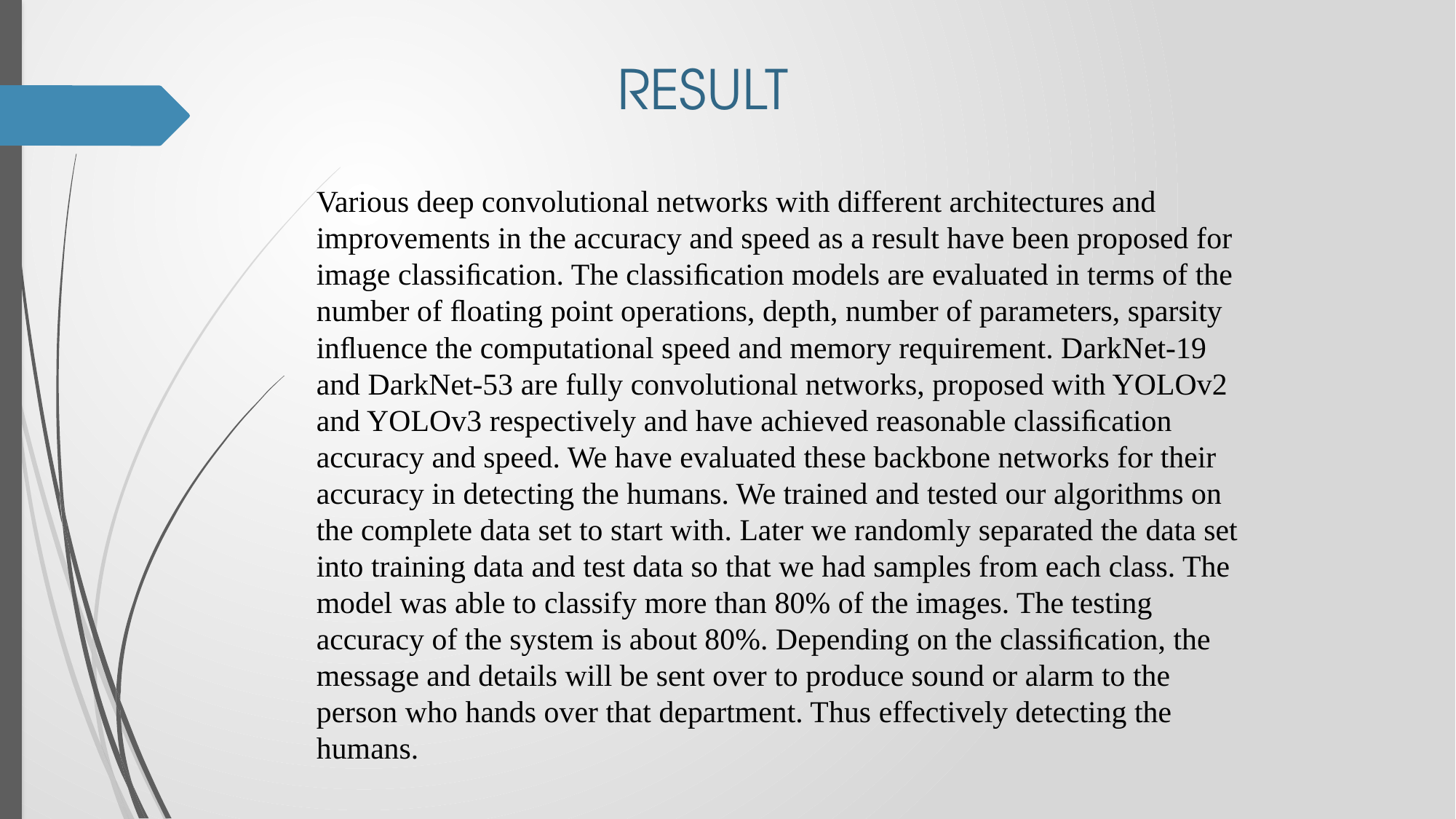

RESULT

Various deep convolutional networks with different architectures and improvements in the accuracy and speed as a result have been proposed for image classiﬁcation. The classiﬁcation models are evaluated in terms of the number of ﬂoating point operations, depth, number of parameters, sparsity inﬂuence the computational speed and memory requirement. DarkNet-19 and DarkNet-53 are fully convolutional networks, proposed with YOLOv2 and YOLOv3 respectively and have achieved reasonable classiﬁcation accuracy and speed. We have evaluated these backbone networks for their accuracy in detecting the humans. We trained and tested our algorithms on the complete data set to start with. Later we randomly separated the data set into training data and test data so that we had samples from each class. The model was able to classify more than 80% of the images. The testing accuracy of the system is about 80%. Depending on the classiﬁcation, the message and details will be sent over to produce sound or alarm to the person who hands over that department. Thus effectively detecting the humans.